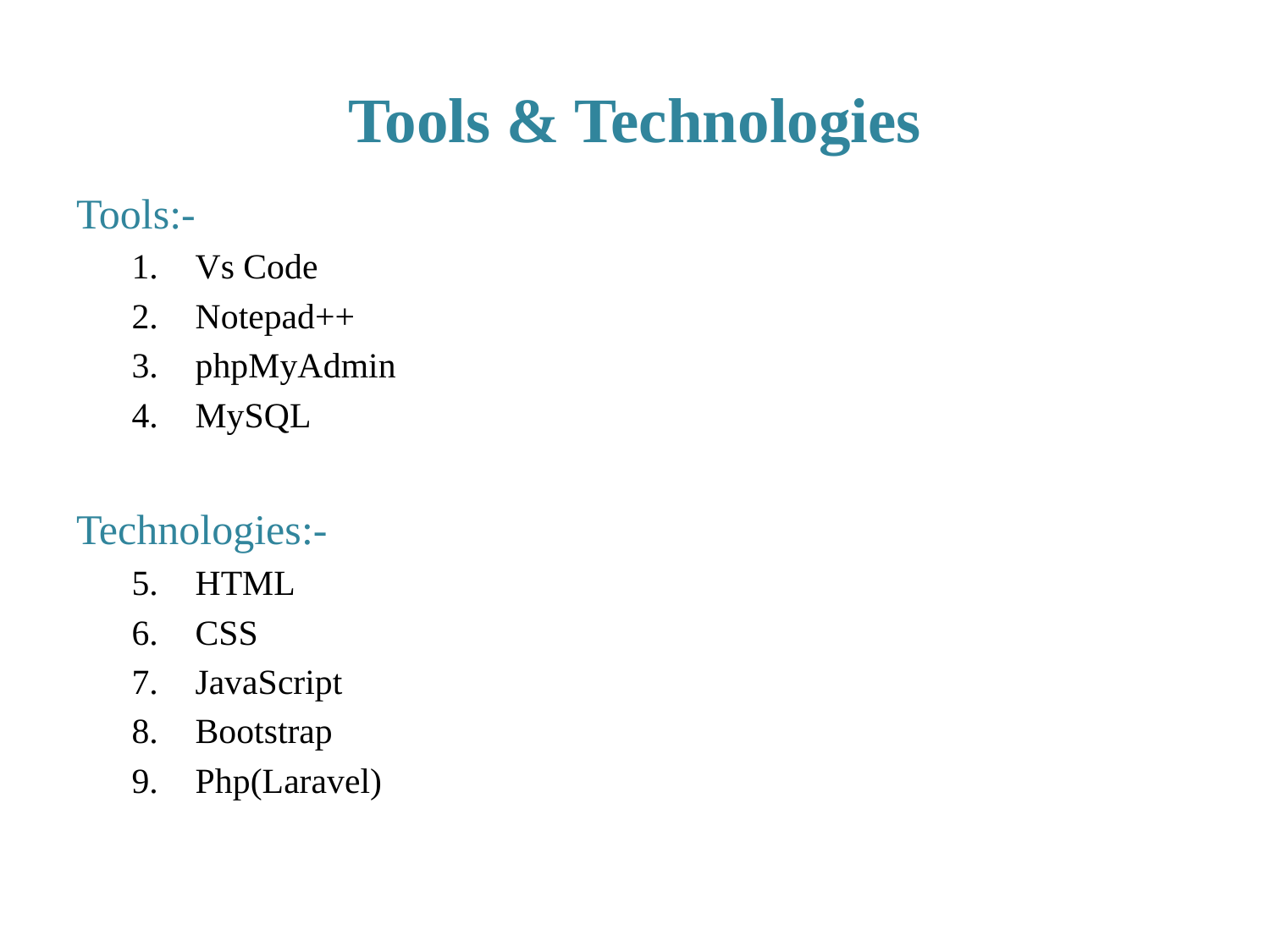

# Tools & Technologies
Tools:-
Vs Code
Notepad++
phpMyAdmin
MySQL

Technologies:-
HTML
CSS
JavaScript
Bootstrap
Php(Laravel)